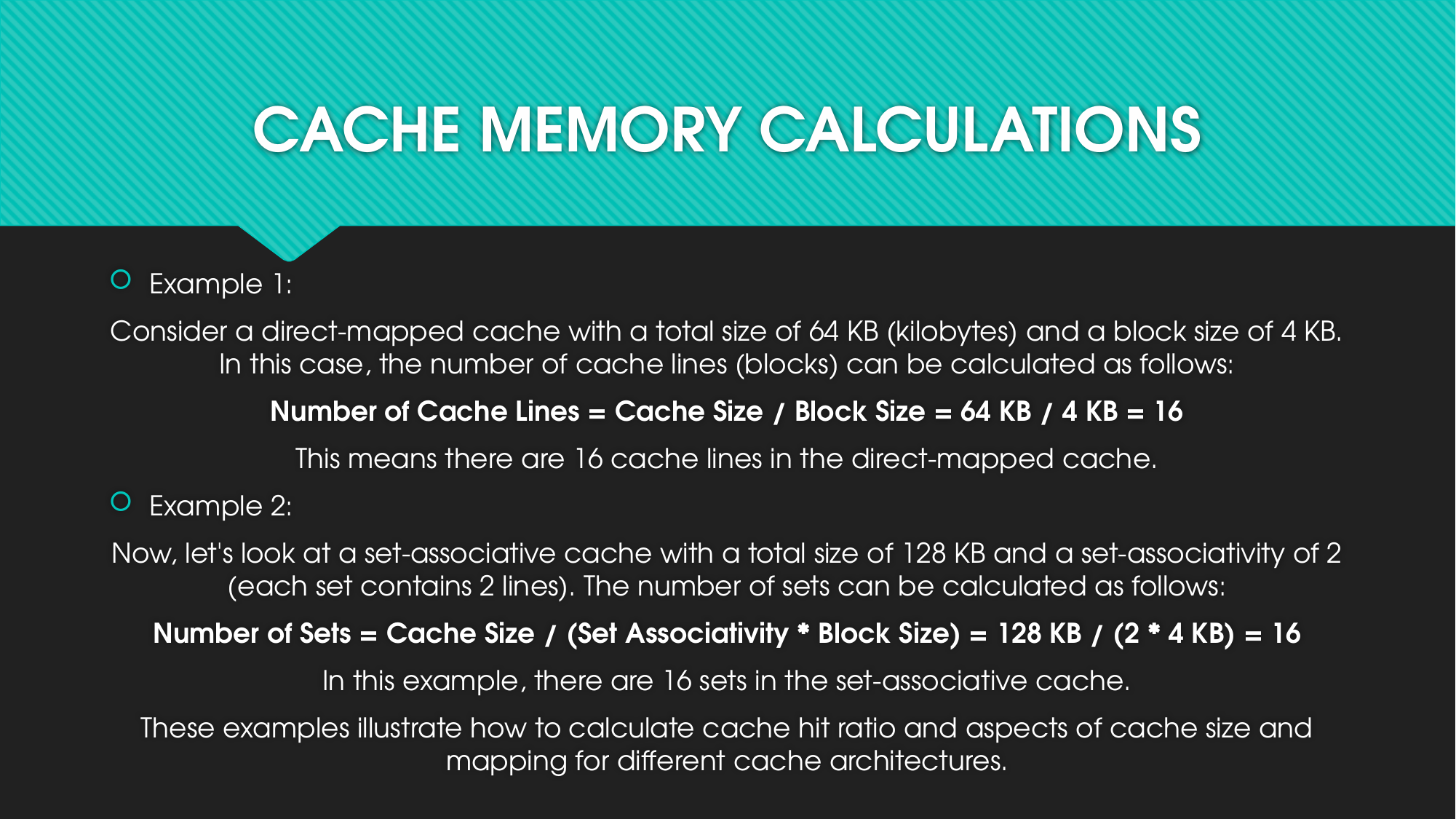

# CACHE MEMORY CALCULATIONS
Example 1:
Consider a direct-mapped cache with a total size of 64 KB (kilobytes) and a block size of 4 KB. In this case, the number of cache lines (blocks) can be calculated as follows:
Number of Cache Lines = Cache Size / Block Size = 64 KB / 4 KB = 16
This means there are 16 cache lines in the direct-mapped cache.
Example 2:
Now, let's look at a set-associative cache with a total size of 128 KB and a set-associativity of 2 (each set contains 2 lines). The number of sets can be calculated as follows:
Number of Sets = Cache Size / (Set Associativity * Block Size) = 128 KB / (2 * 4 KB) = 16
In this example, there are 16 sets in the set-associative cache.
These examples illustrate how to calculate cache hit ratio and aspects of cache size and mapping for different cache architectures.